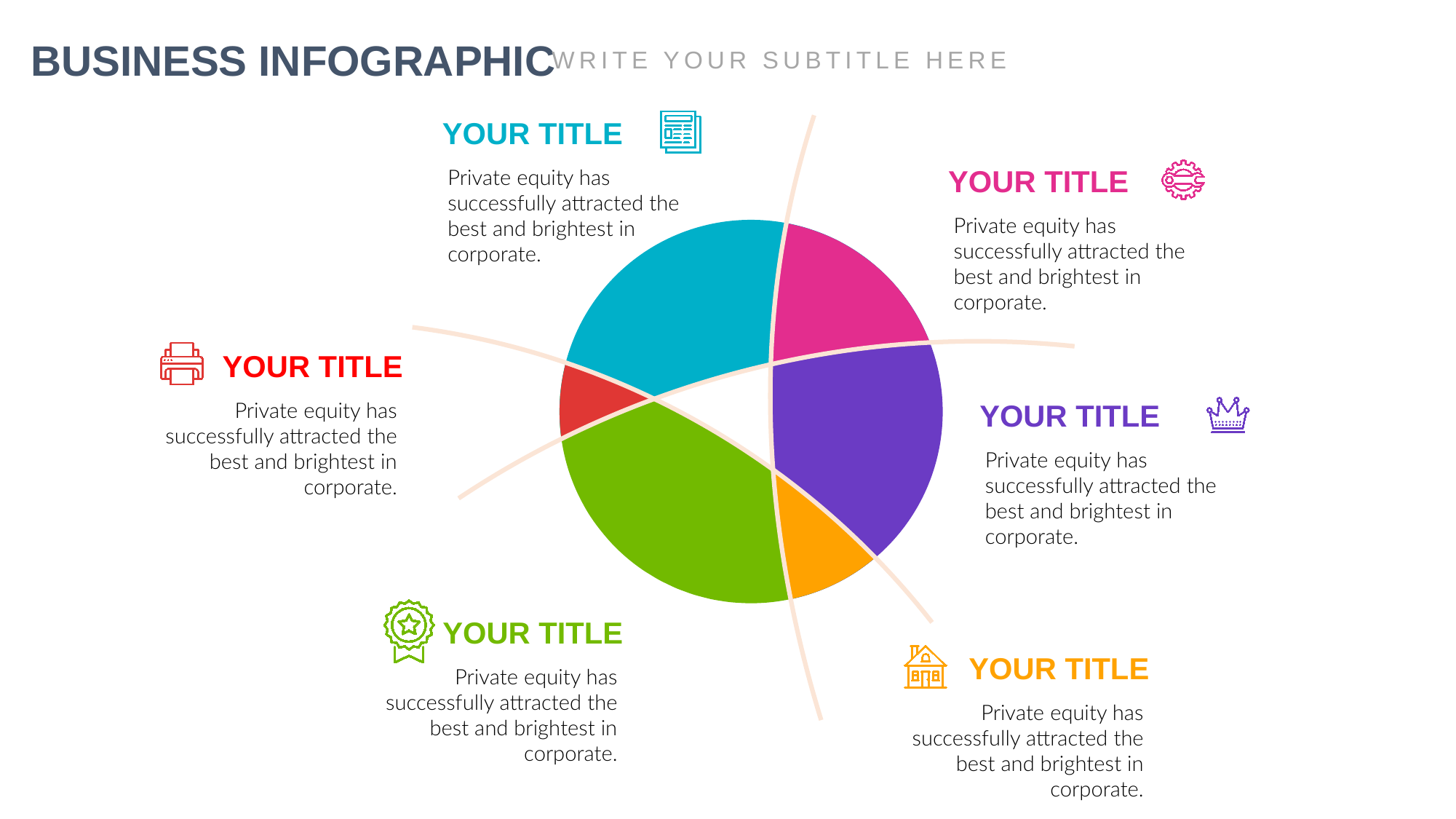

BUSINESS INFOGRAPHIC
WRITE YOUR SUBTITLE HERE
YOUR TITLE

YOUR TITLE
Private equity has successfully attracted the best and brightest in corporate.

Private equity has successfully attracted the best and brightest in corporate.

YOUR TITLE

YOUR TITLE
Private equity has successfully attracted the best and brightest in corporate.

Private equity has successfully attracted the best and brightest in corporate.

YOUR TITLE
YOUR TITLE

Private equity has successfully attracted the best and brightest in corporate.
Private equity has successfully attracted the best and brightest in corporate.